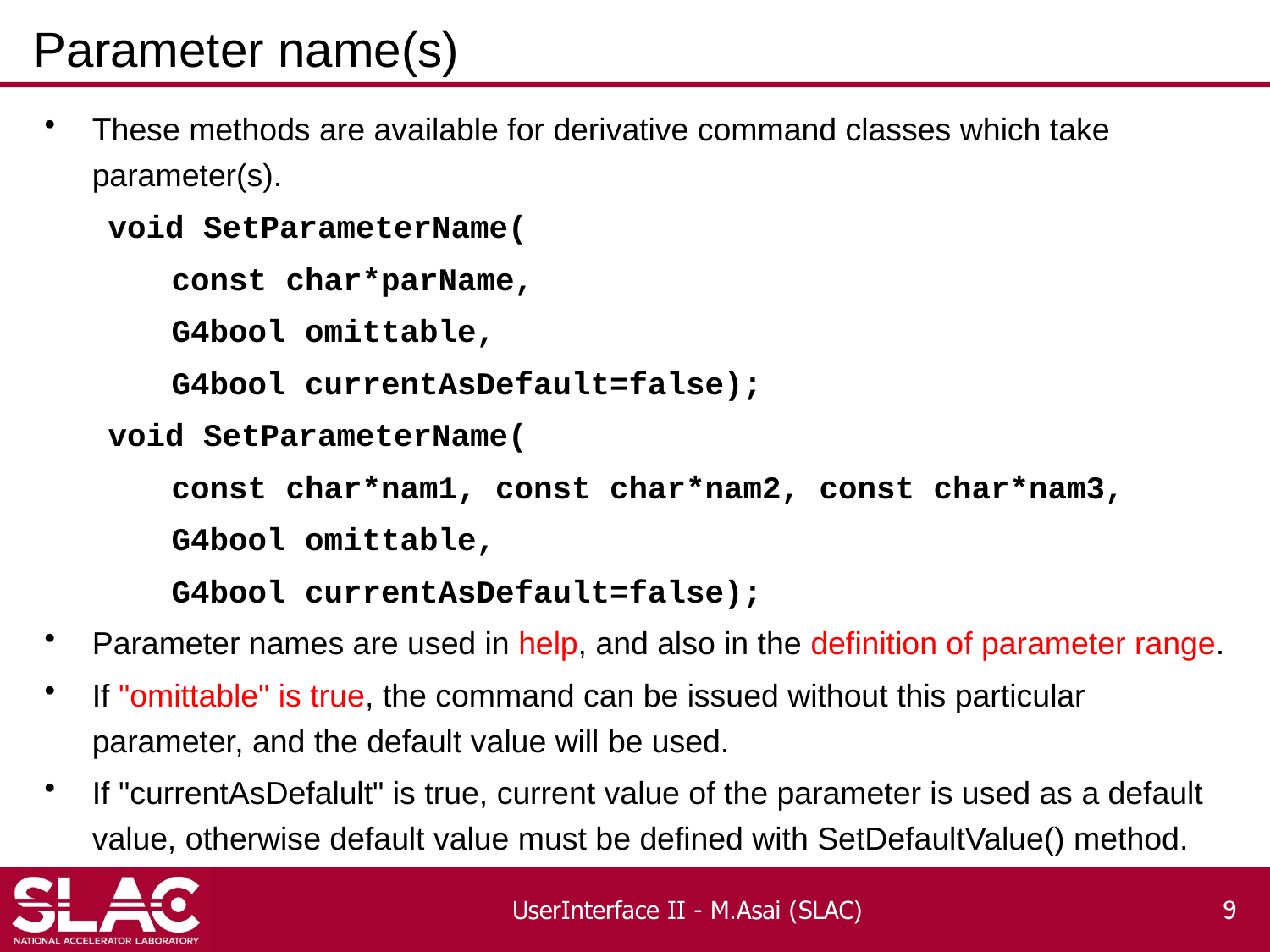

# Parameter name(s)
These methods are available for derivative command classes which take parameter(s).
void SetParameterName(
const char*parName,
G4bool omittable,
G4bool currentAsDefault=false);
void SetParameterName(
const char*nam1, const char*nam2, const char*nam3,
G4bool omittable,
G4bool currentAsDefault=false);
Parameter names are used in help, and also in the definition of parameter range.
If "omittable" is true, the command can be issued without this particular parameter, and the default value will be used.
If "currentAsDefalult" is true, current value of the parameter is used as a default value, otherwise default value must be defined with SetDefaultValue() method.
UserInterface II - M.Asai (SLAC)
9